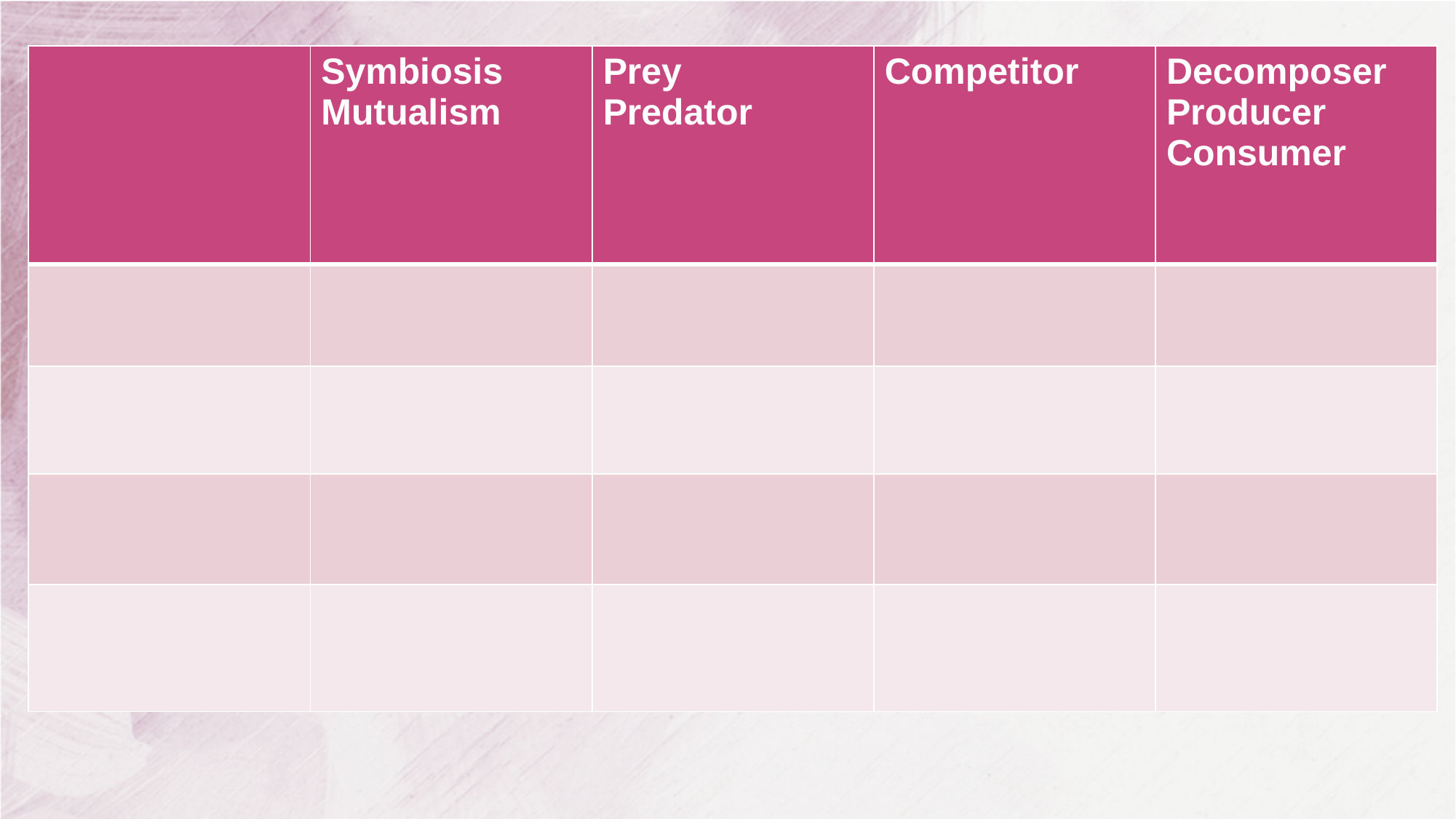

|  | Symbiosis Mutualism | Prey Predator | Competitor | Decomposer Producer Consumer |
| --- | --- | --- | --- | --- |
|  |  |  |  |  |
|  |  |  |  |  |
|  |  |  |  |  |
|  |  |  |  |  |